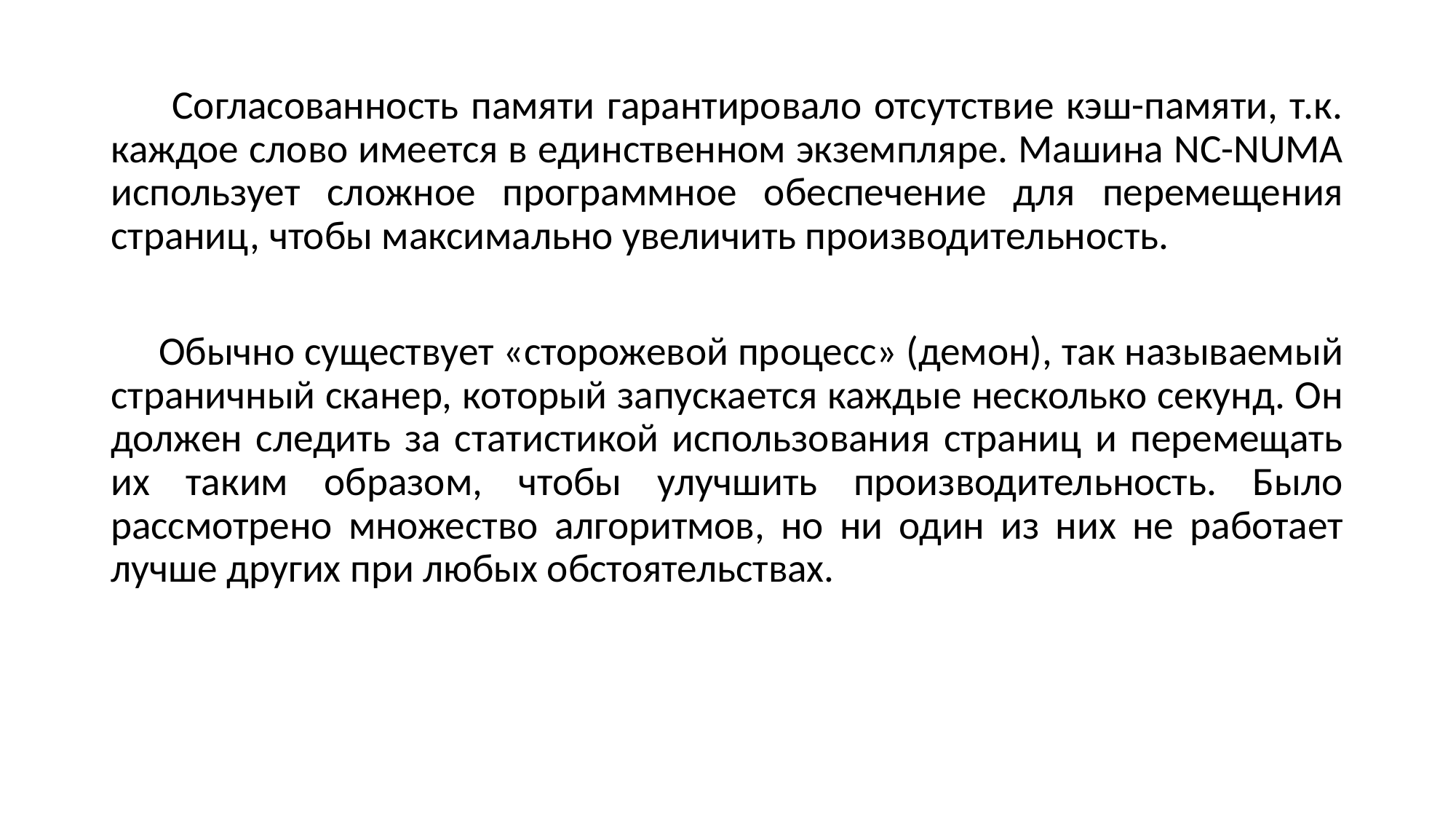

Согласованность памяти гарантировало отсутствие кэш-памяти, т.к. каждое слово имеется в единственном экземпляре. Машина NC-NUMA использует сложное программное обеспечение для перемещения страниц, чтобы максимально увеличить производительность.

     Обычно существует «сторожевой процесс» (демон), так называемый страничный сканер, который запускается каждые несколько секунд. Он должен следить за статистикой использования страниц и перемещать их таким образом, чтобы улучшить производительность. Было рассмотрено множество алгоритмов, но ни один из них не работает лучше других при любых обстоятельствах.